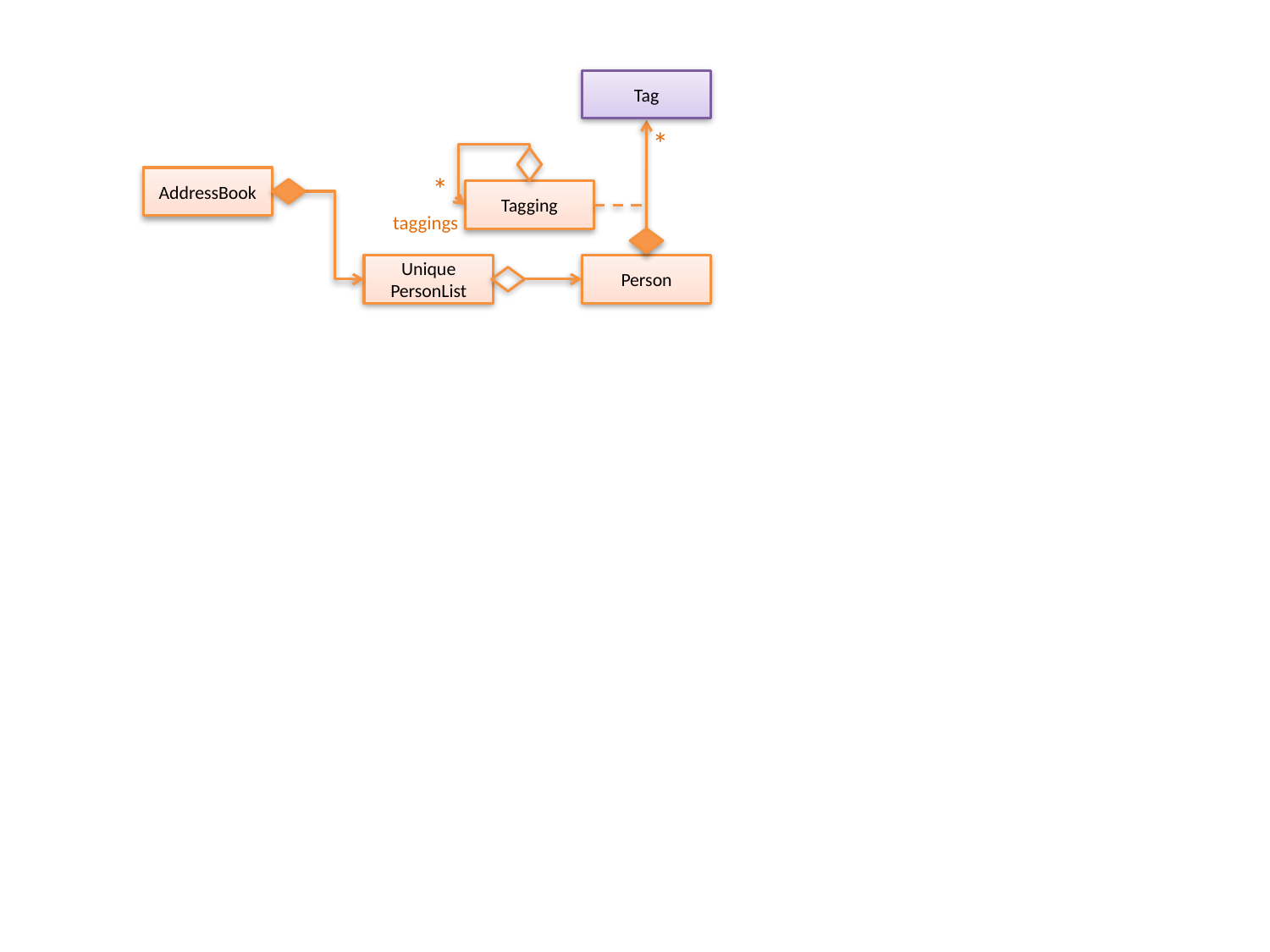

Tag
*

*
AddressBook

Tagging
taggings

Unique
PersonList
Person